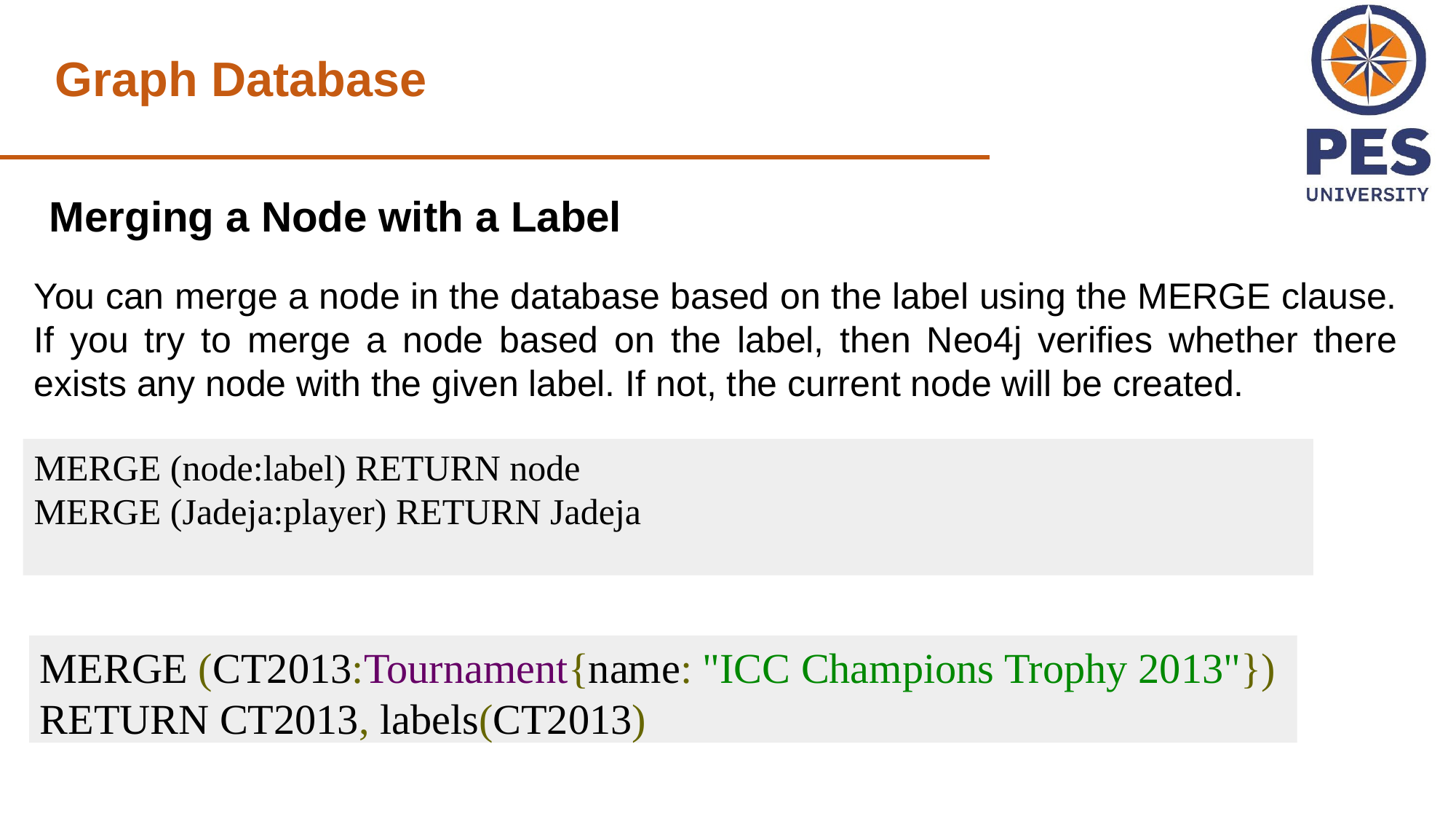

Graph Database
Merging a Node with a Label
You can merge a node in the database based on the label using the MERGE clause. If you try to merge a node based on the label, then Neo4j verifies whether there exists any node with the given label. If not, the current node will be created.
MERGE (node:label) RETURN node
MERGE (Jadeja:player) RETURN Jadeja

MERGE (CT2013:Tournament{name: "ICC Champions Trophy 2013"})
RETURN CT2013, labels(CT2013)